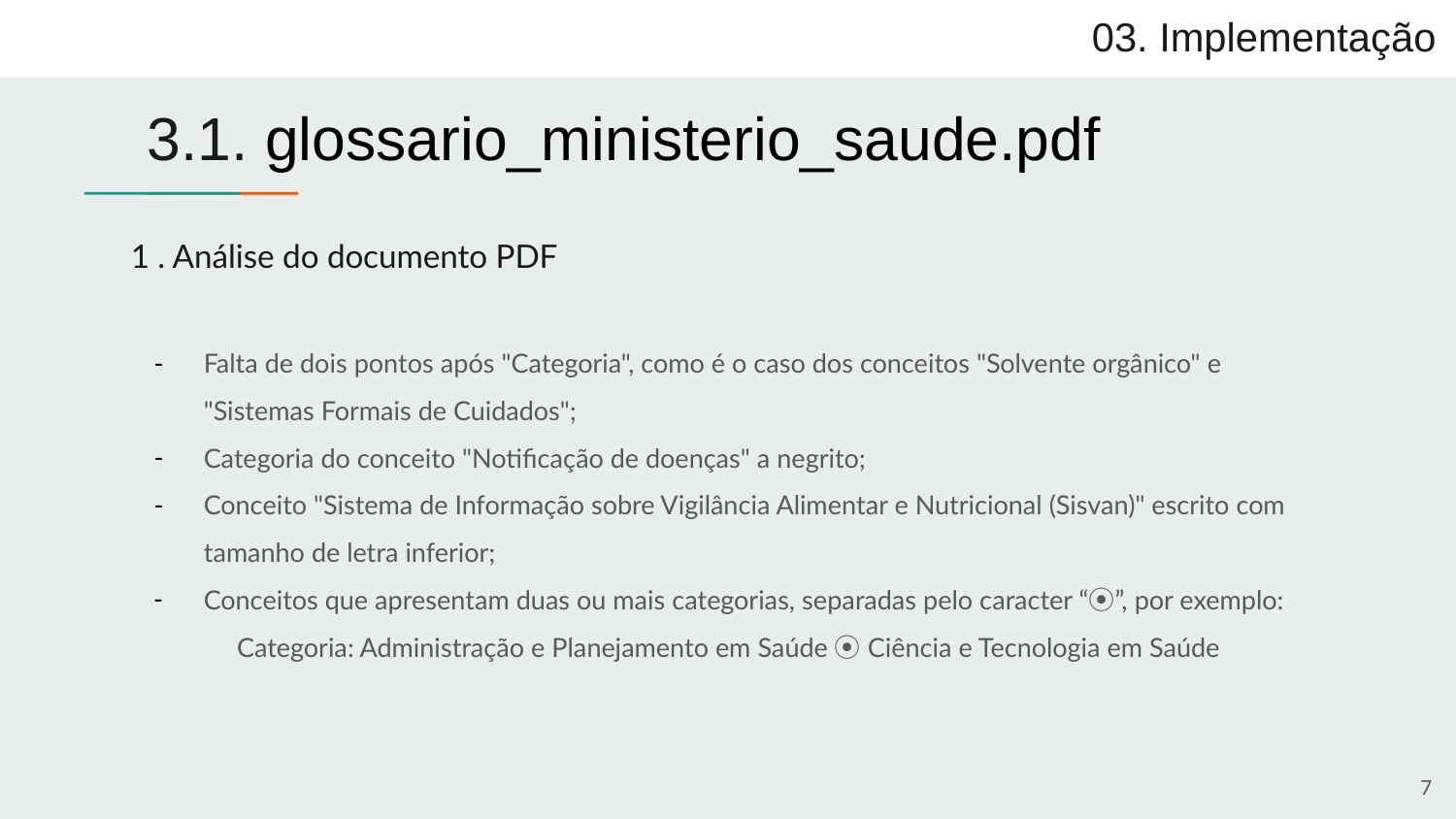

03. Implementação
#
 3.1. glossario_ministerio_saude.pdf
1 . Análise do documento PDF
Falta de dois pontos após "Categoria", como é o caso dos conceitos "Solvente orgânico" e "Sistemas Formais de Cuidados";
Categoria do conceito "Notificação de doenças" a negrito;
Conceito "Sistema de Informação sobre Vigilância Alimentar e Nutricional (Sisvan)" escrito com tamanho de letra inferior;
Conceitos que apresentam duas ou mais categorias, separadas pelo caracter “⦿”, por exemplo:
Categoria: Administração e Planejamento em Saúde ⦿ Ciência e Tecnologia em Saúde

7